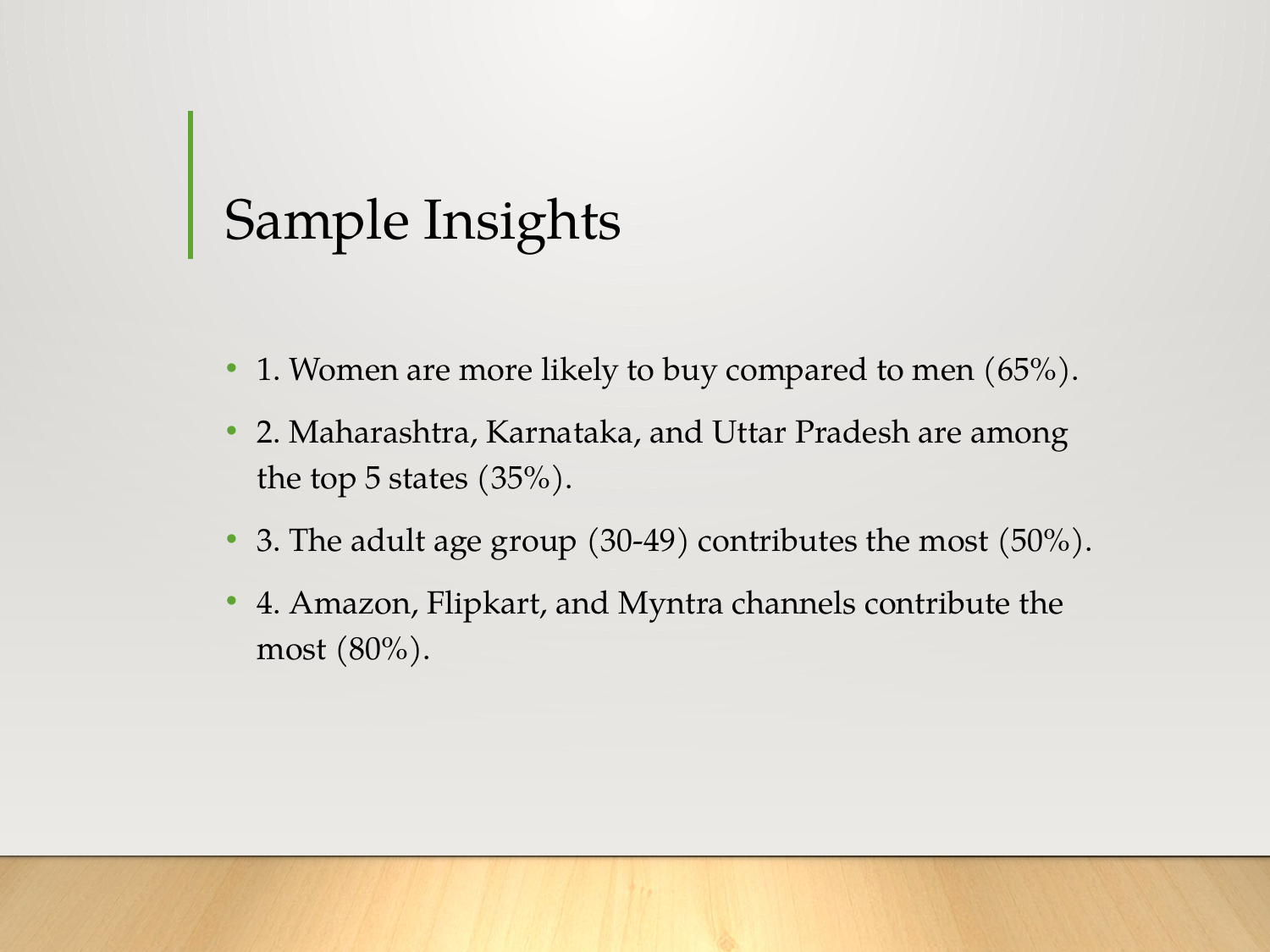

# Sample Insights

1. Women are more likely to buy compared to men (65%).
2. Maharashtra, Karnataka, and Uttar Pradesh are among the top 5 states (35%).
3. The adult age group (30-49) contributes the most (50%).
4. Amazon, Flipkart, and Myntra channels contribute the most (80%).